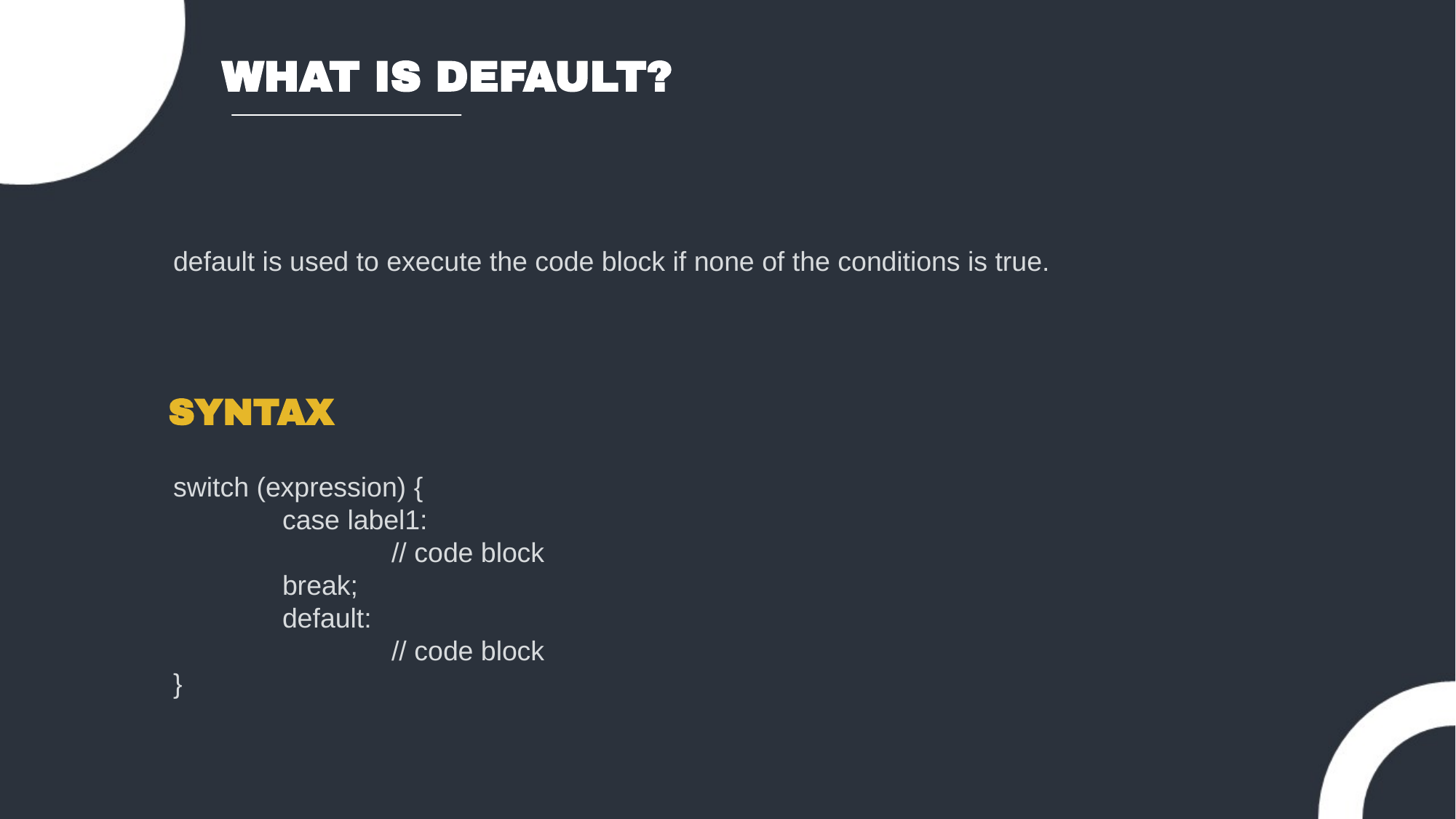

WHAT IS DEFAULT?
default is used to execute the code block if none of the conditions is true.
SYNTAX
switch (expression) {
 	case label1:
		// code block
	break;
	default:
		// code block
}